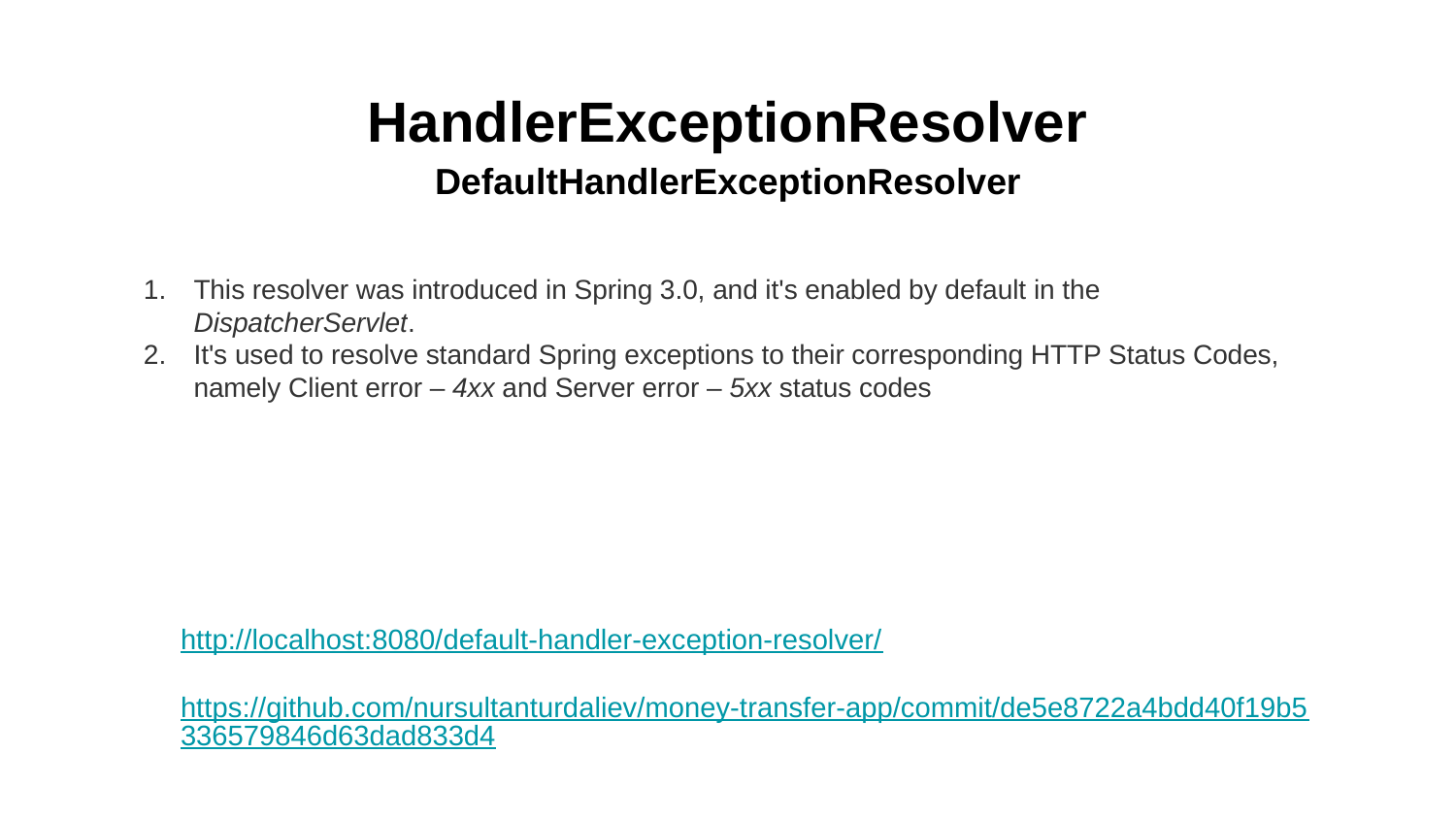

# HandlerExceptionResolver
DefaultHandlerExceptionResolver
This resolver was introduced in Spring 3.0, and it's enabled by default in the DispatcherServlet.
It's used to resolve standard Spring exceptions to their corresponding HTTP Status Codes, namely Client error – 4xx and Server error – 5xx status codes
http://localhost:8080/default-handler-exception-resolver/
https://github.com/nursultanturdaliev/money-transfer-app/commit/de5e8722a4bdd40f19b5336579846d63dad833d4